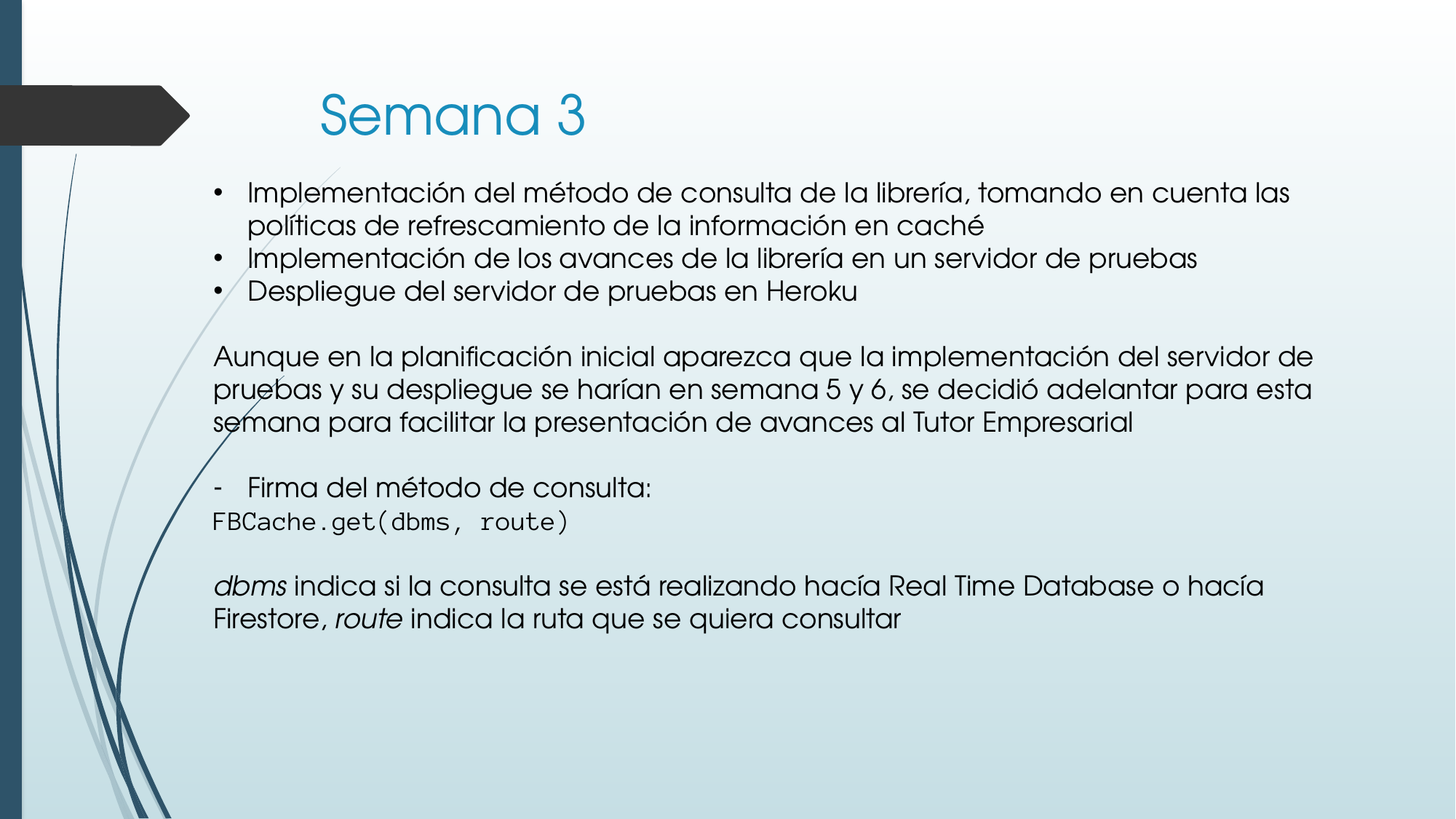

# Semana 3
Implementación del método de consulta de la librería, tomando en cuenta las políticas de refrescamiento de la información en caché
Implementación de los avances de la librería en un servidor de pruebas
Despliegue del servidor de pruebas en Heroku

Aunque en la planificación inicial aparezca que la implementación del servidor de pruebas y su despliegue se harían en semana 5 y 6, se decidió adelantar para esta semana para facilitar la presentación de avances al Tutor Empresarial

Firma del método de consulta:
FBCache.get(dbms, route)

dbms indica si la consulta se está realizando hacía Real Time Database o hacía Firestore, route indica la ruta que se quiera consultar